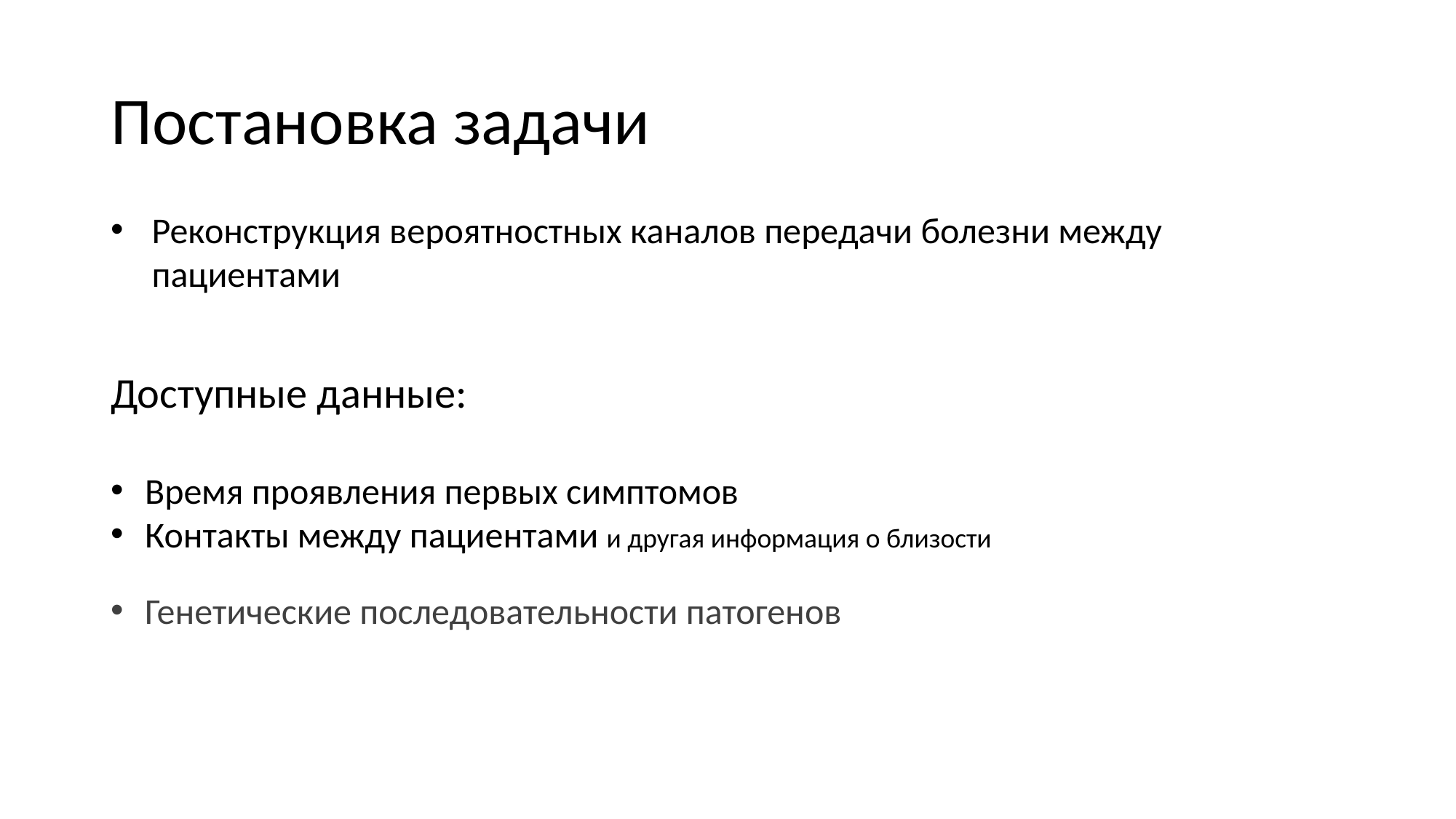

# Постановка задачи
Реконструкция вероятностных каналов передачи болезни между пациентами
Доступные данные:

Время проявления первых симптомов
Контакты между пациентами и другая информация о близости

Генетические последовательности патогенов